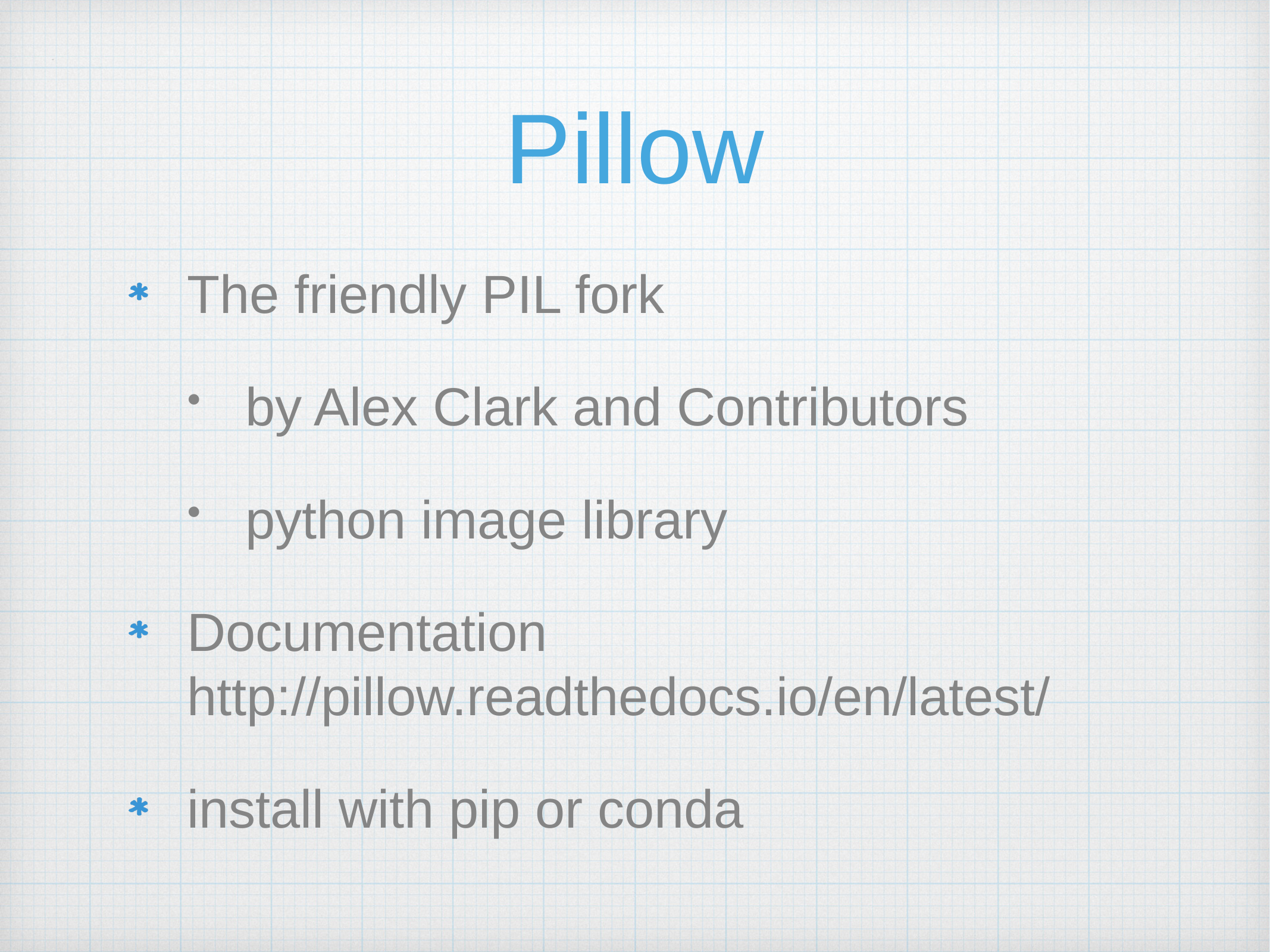

# Pillow
The friendly PIL fork
by Alex Clark and Contributors
python image library
Documentation
http://pillow.readthedocs.io/en/latest/
install with pip or conda